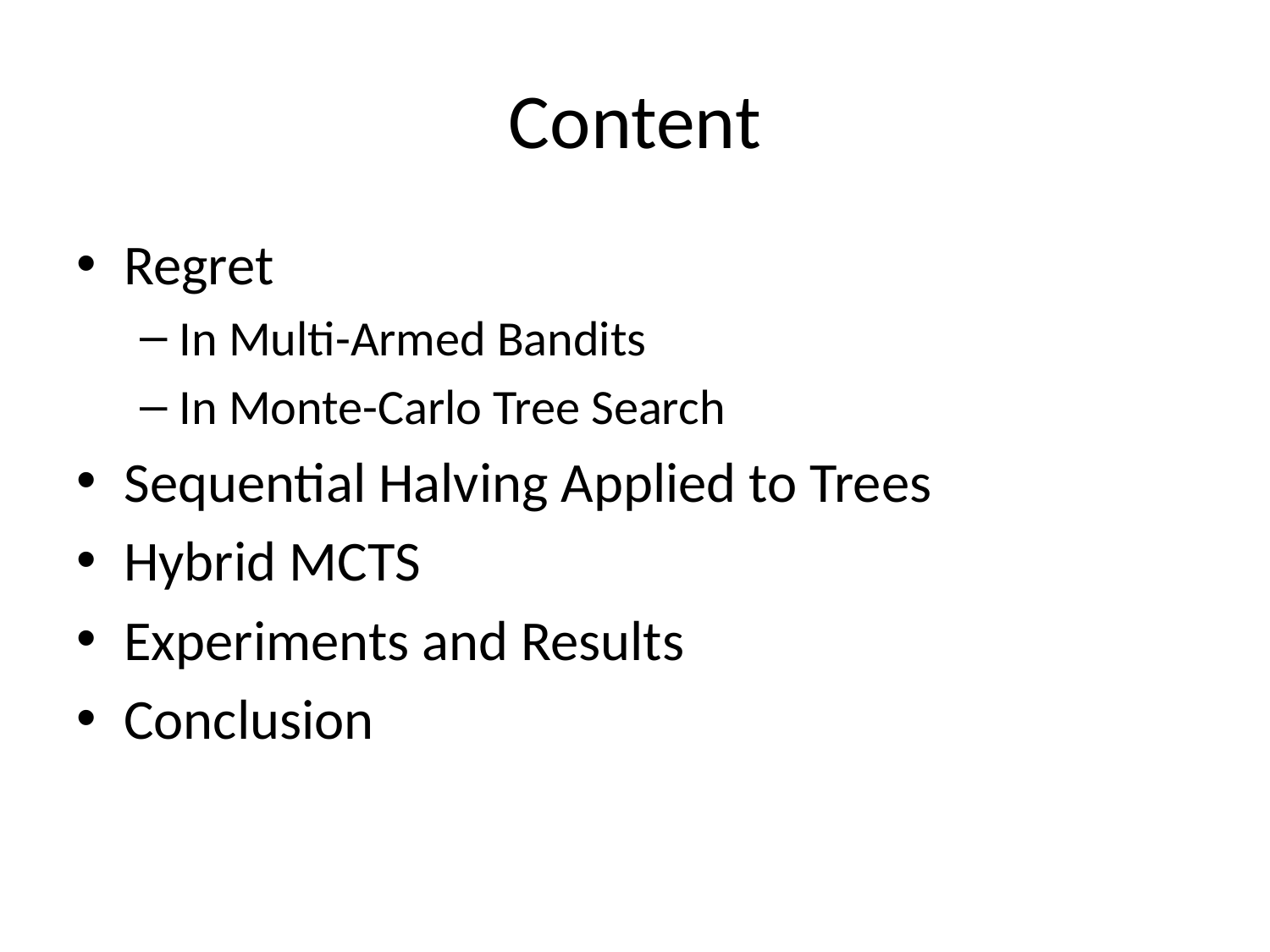

# Content
Regret
In Multi-Armed Bandits
In Monte-Carlo Tree Search
Sequential Halving Applied to Trees
Hybrid MCTS
Experiments and Results
Conclusion